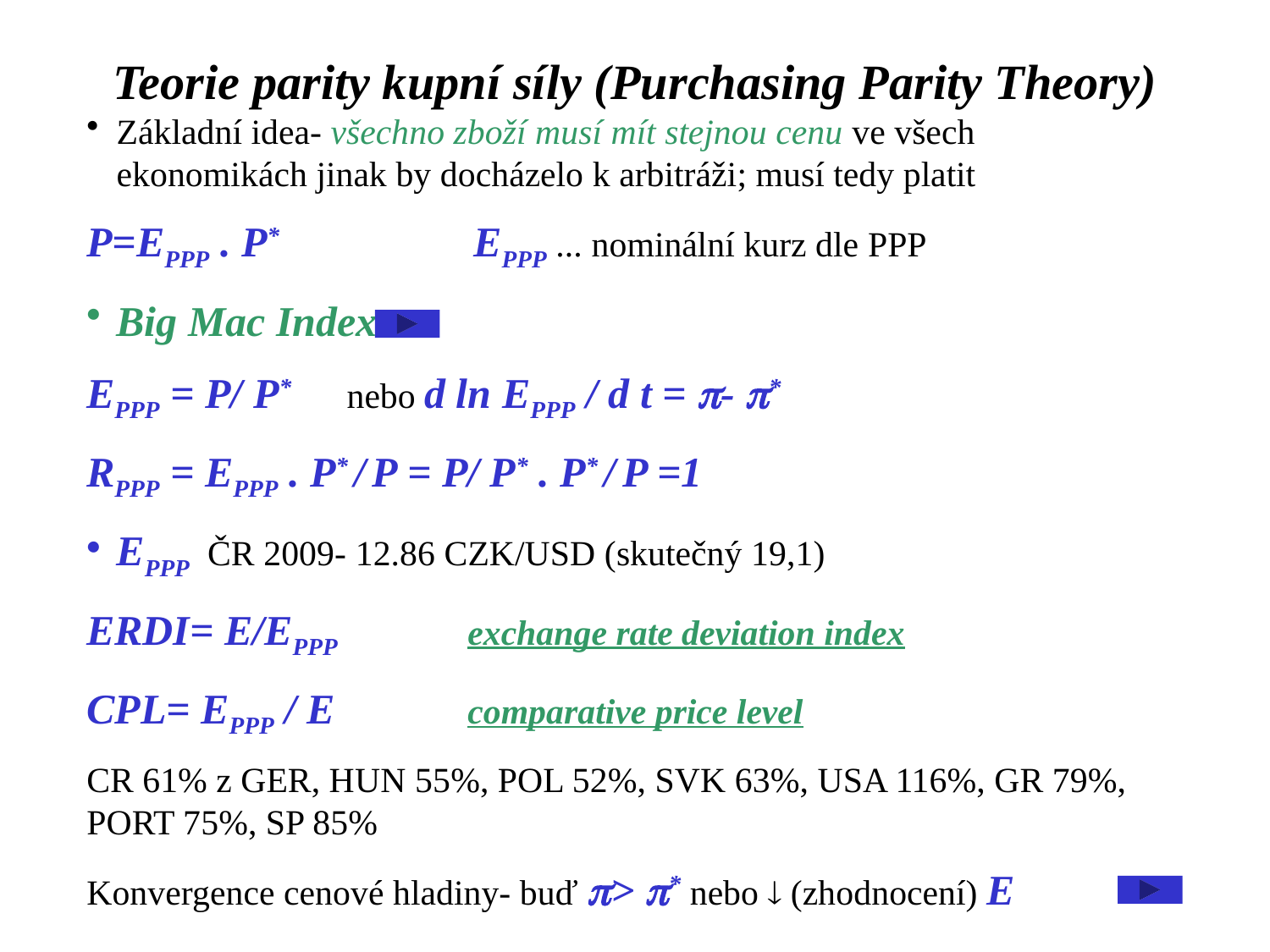

Teorie parity kupní síly (Purchasing Parity Theory)
Základní idea- všechno zboží musí mít stejnou cenu ve všech ekonomikách jinak by docházelo k arbitráži; musí tedy platit
P=EPPP . P*		 EPPP ... nominální kurz dle PPP
Big Mac Index
EPPP = P/ P*	 nebo d ln EPPP / d t = π- π*
RPPP = EPPP . P* / P = P/ P* . P* / P =1
EPPP  ČR 2009- 12.86 CZK/USD (skutečný 19,1)
ERDI= E/EPPP 	exchange rate deviation index
CPL= EPPP / E 	comparative price level
CR 61% z GER, HUN 55%, POL 52%, SVK 63%, USA 116%, GR 79%, PORT 75%, SP 85%
Konvergence cenové hladiny- buď π> π* nebo ↓ (zhodnocení) E